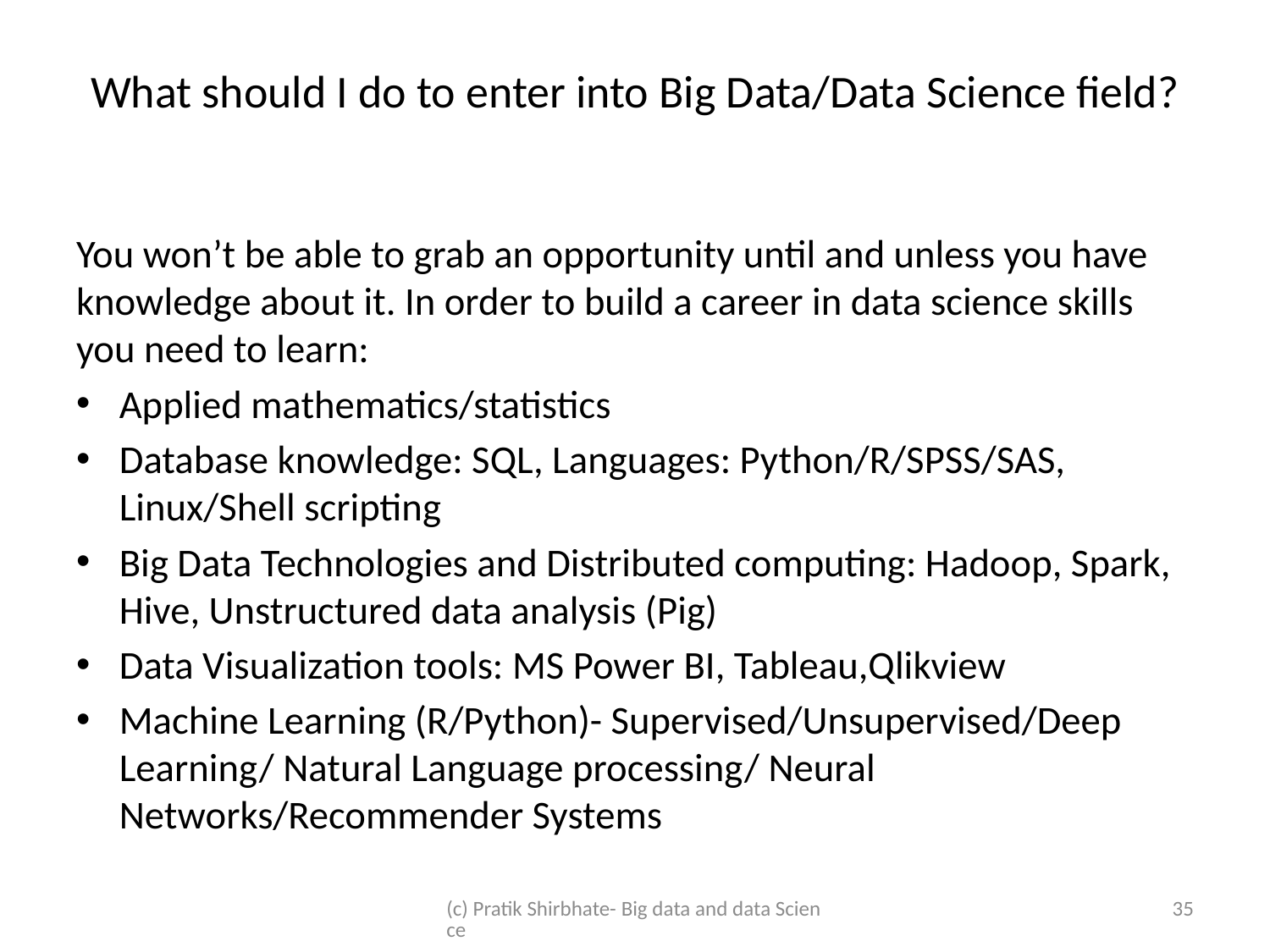

# What should I do to enter into Big Data/Data Science field?
You won’t be able to grab an opportunity until and unless you have knowledge about it. In order to build a career in data science skills you need to learn:
Applied mathematics/statistics
Database knowledge: SQL, Languages: Python/R/SPSS/SAS, Linux/Shell scripting
Big Data Technologies and Distributed computing: Hadoop, Spark, Hive, Unstructured data analysis (Pig)
Data Visualization tools: MS Power BI, Tableau,Qlikview
Machine Learning (R/Python)- Supervised/Unsupervised/Deep Learning/ Natural Language processing/ Neural Networks/Recommender Systems

(c) Pratik Shirbhate- Big data and data Science
35